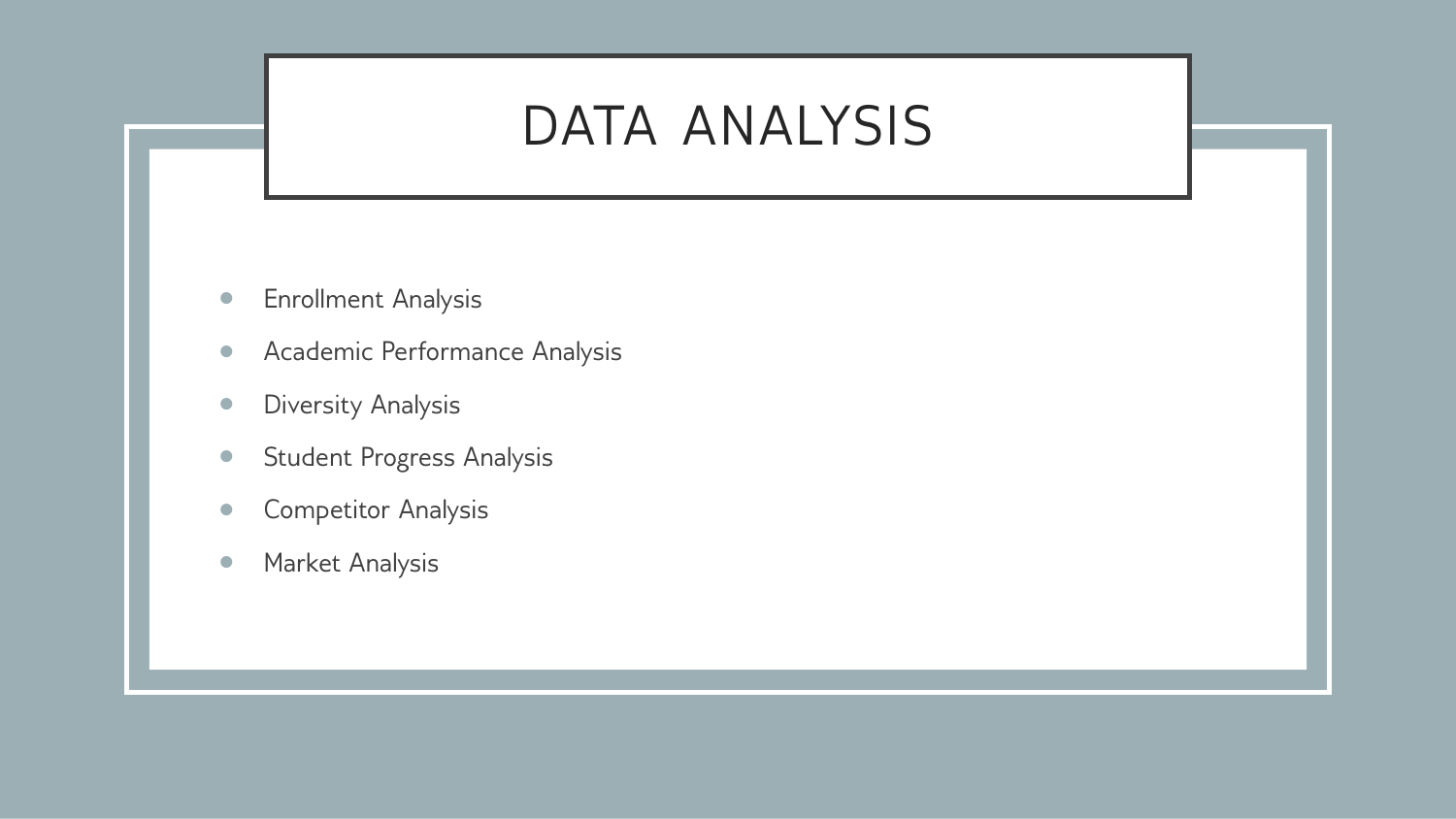

# DATA ANALYSIS

Enrollment Analysis
Academic Performance Analysis
Diversity Analysis
Student Progress Analysis
Competitor Analysis
Market Analysis